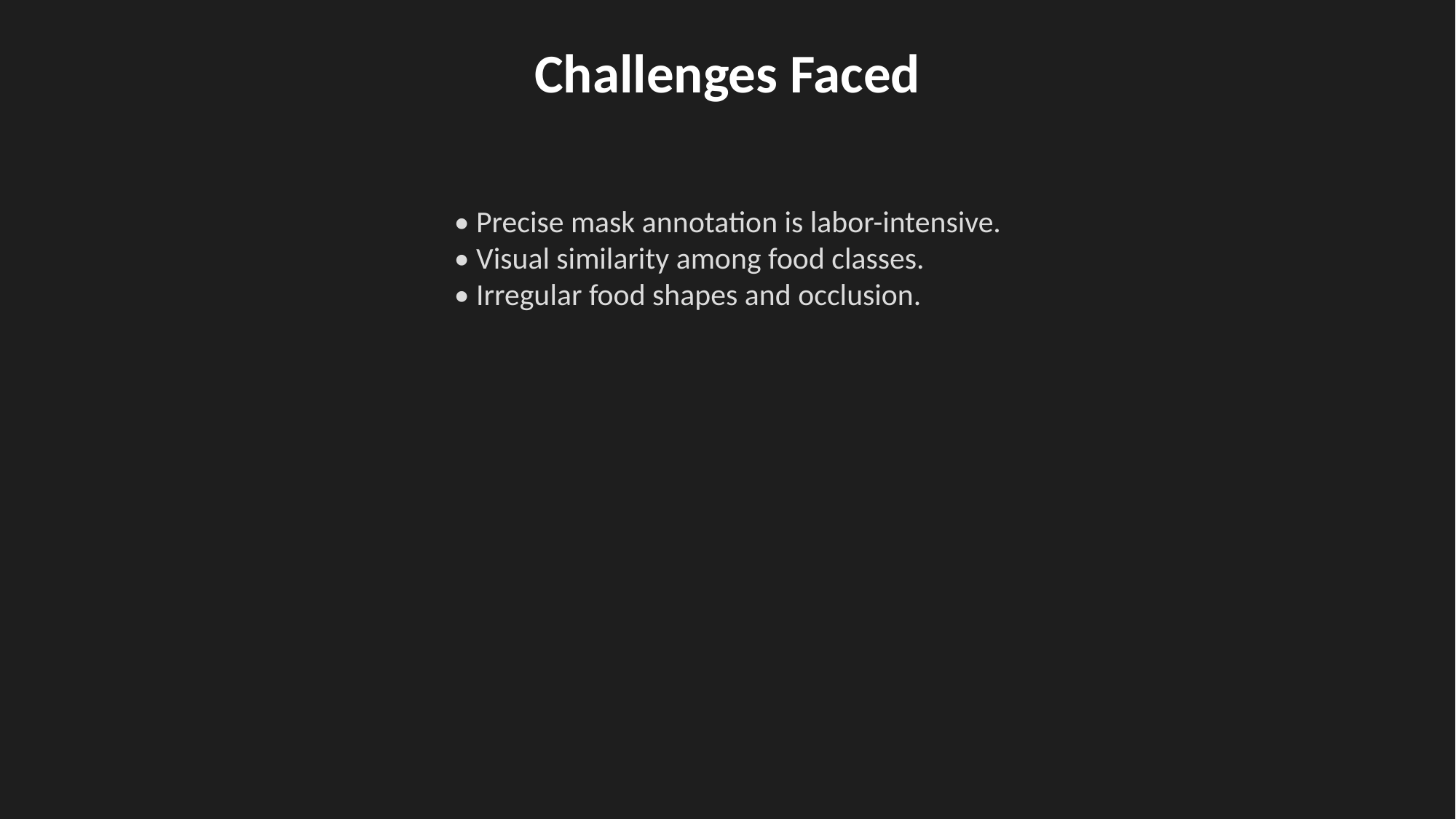

Challenges Faced

• Precise mask annotation is labor-intensive.
• Visual similarity among food classes.
• Irregular food shapes and occlusion.